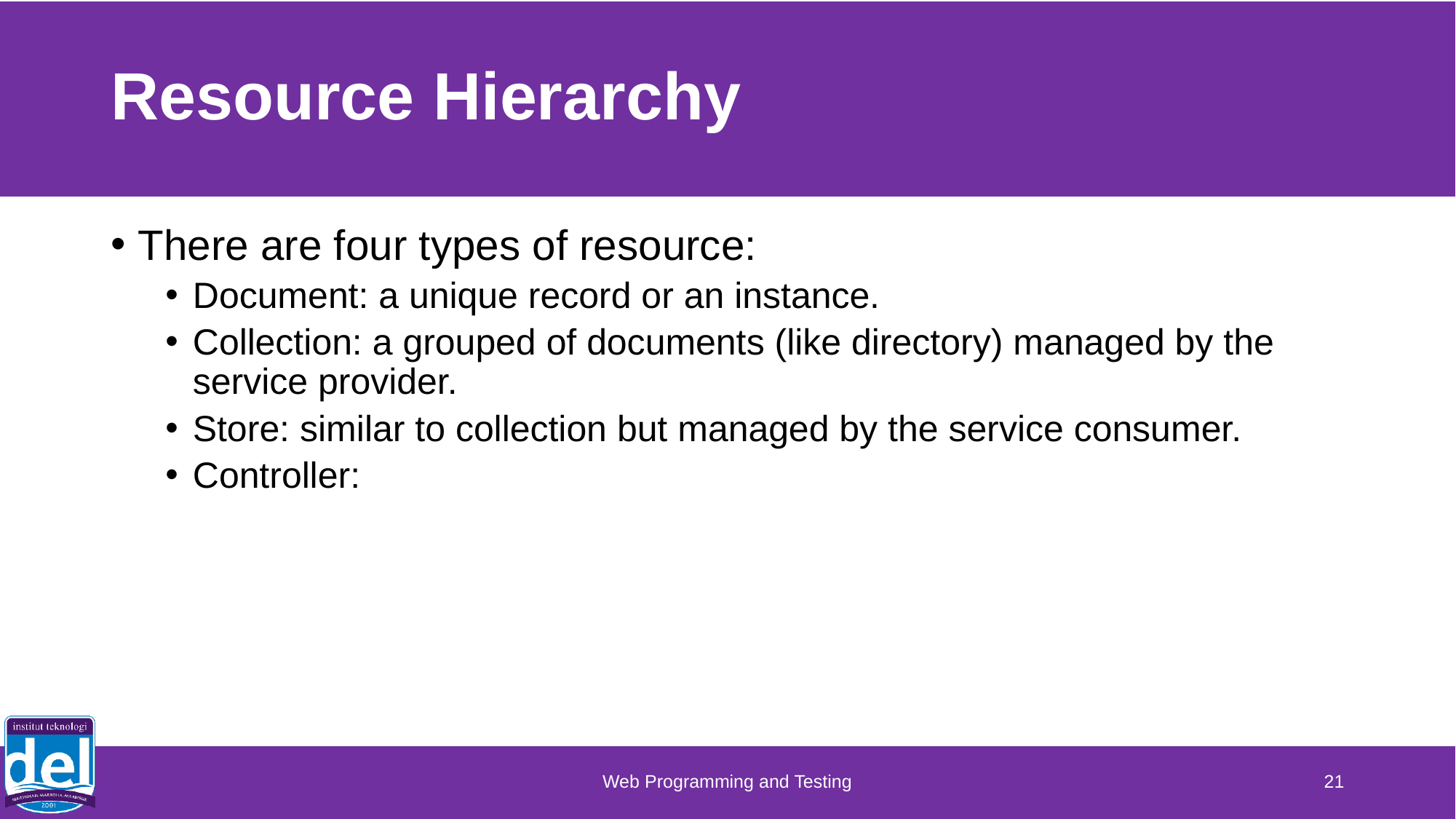

# Resource Hierarchy
There are four types of resource:
Document: a unique record or an instance.
Collection: a grouped of documents (like directory) managed by the service provider.
Store: similar to collection but managed by the service consumer.
Controller:
Web Programming and Testing
21